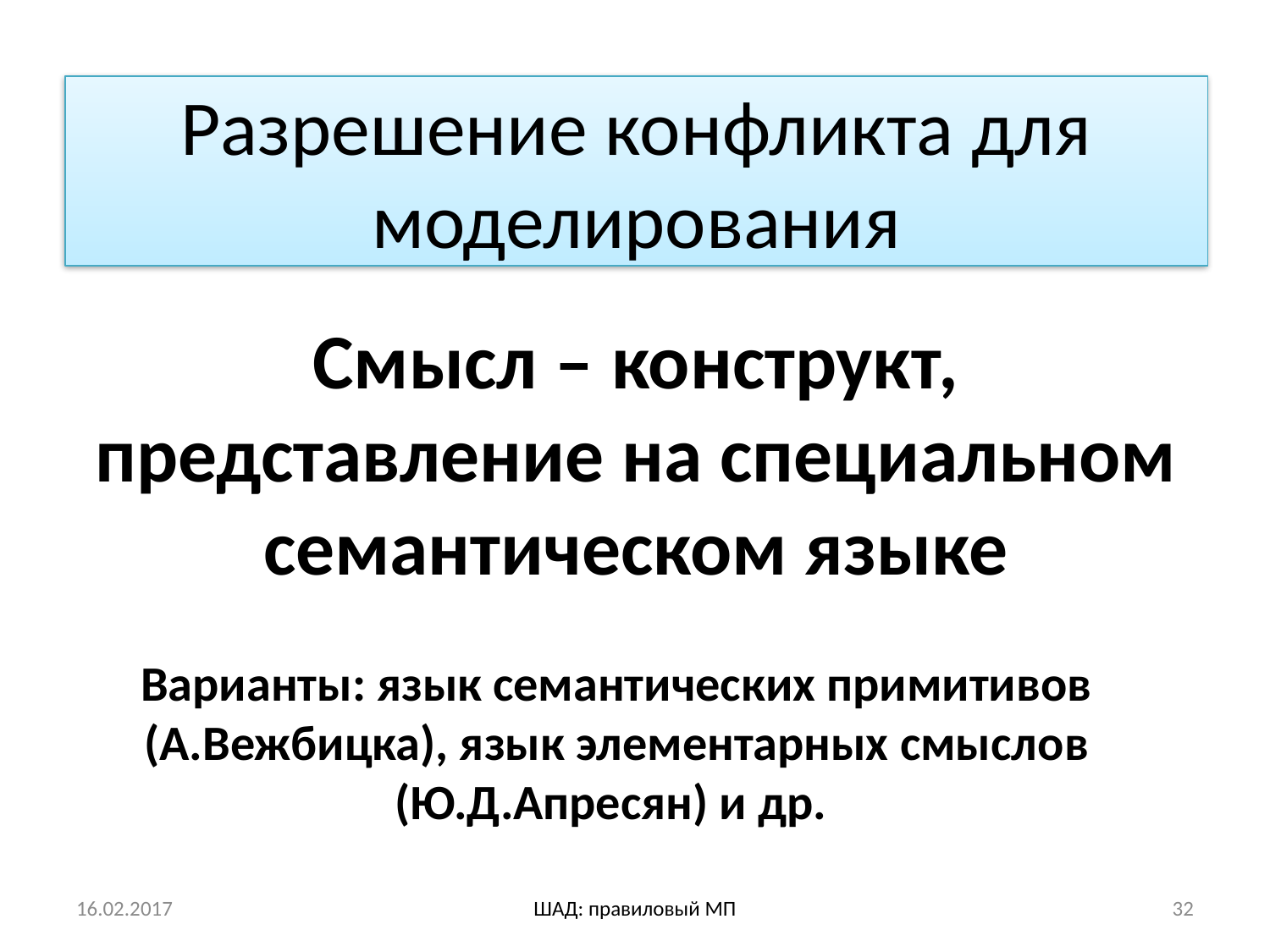

Разрешение конфликта для моделирования
# Смысл – конструкт, представление на специальном семантическом языке
Варианты: язык семантических примитивов (А.Вежбицка), язык элементарных смыслов (Ю.Д.Апресян) и др.
16.02.2017
ШАД: правиловый МП
32